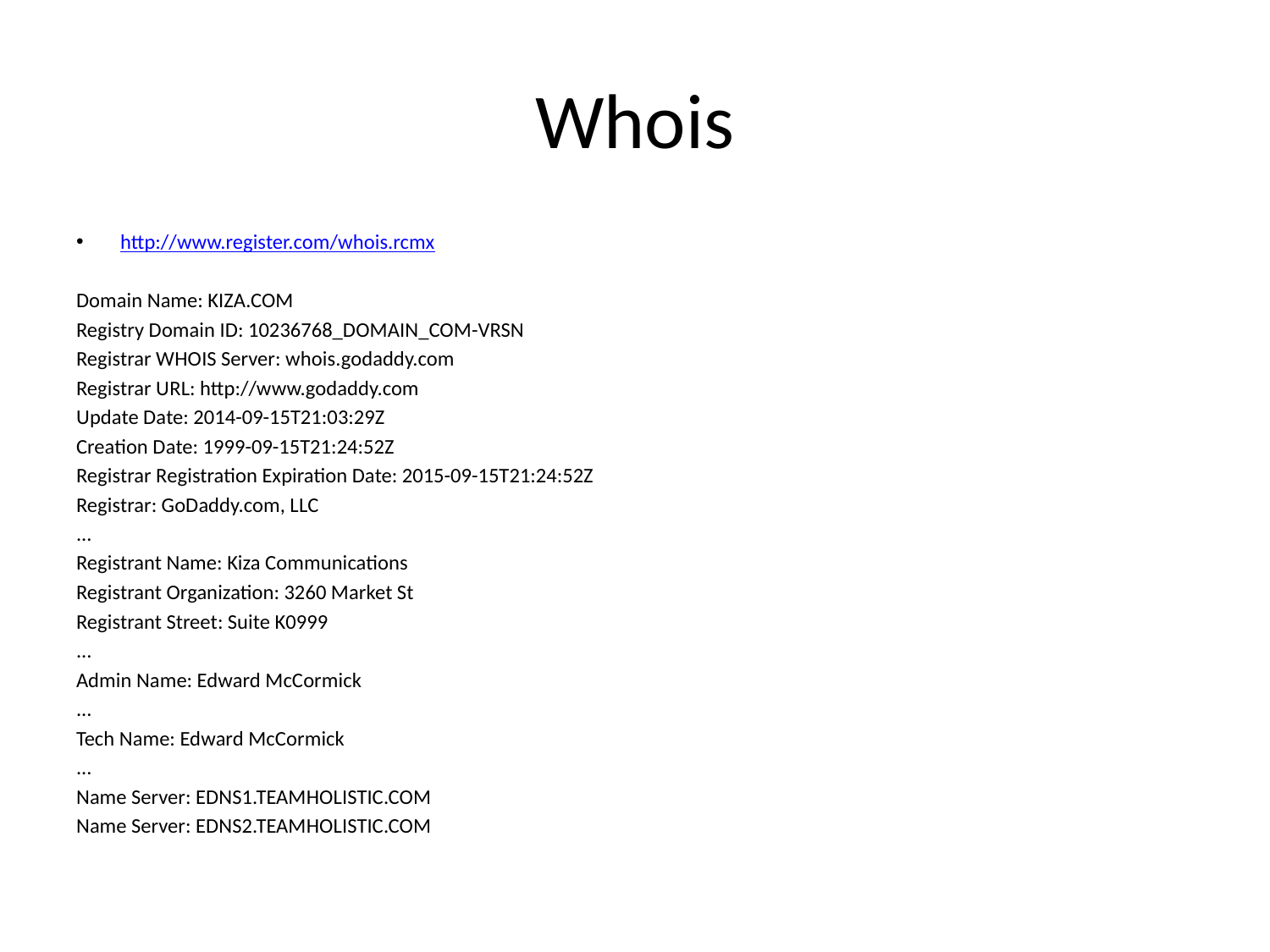

# Whois
http://www.register.com/whois.rcmx

Domain Name: KIZA.COM
Registry Domain ID: 10236768_DOMAIN_COM-VRSN
Registrar WHOIS Server: whois.godaddy.com
Registrar URL: http://www.godaddy.com
Update Date: 2014-09-15T21:03:29Z
Creation Date: 1999-09-15T21:24:52Z
Registrar Registration Expiration Date: 2015-09-15T21:24:52Z
Registrar: GoDaddy.com, LLC
...
Registrant Name: Kiza Communications
Registrant Organization: 3260 Market St
Registrant Street: Suite K0999
...
Admin Name: Edward McCormick
...
Tech Name: Edward McCormick
...
Name Server: EDNS1.TEAMHOLISTIC.COM
Name Server: EDNS2.TEAMHOLISTIC.COM